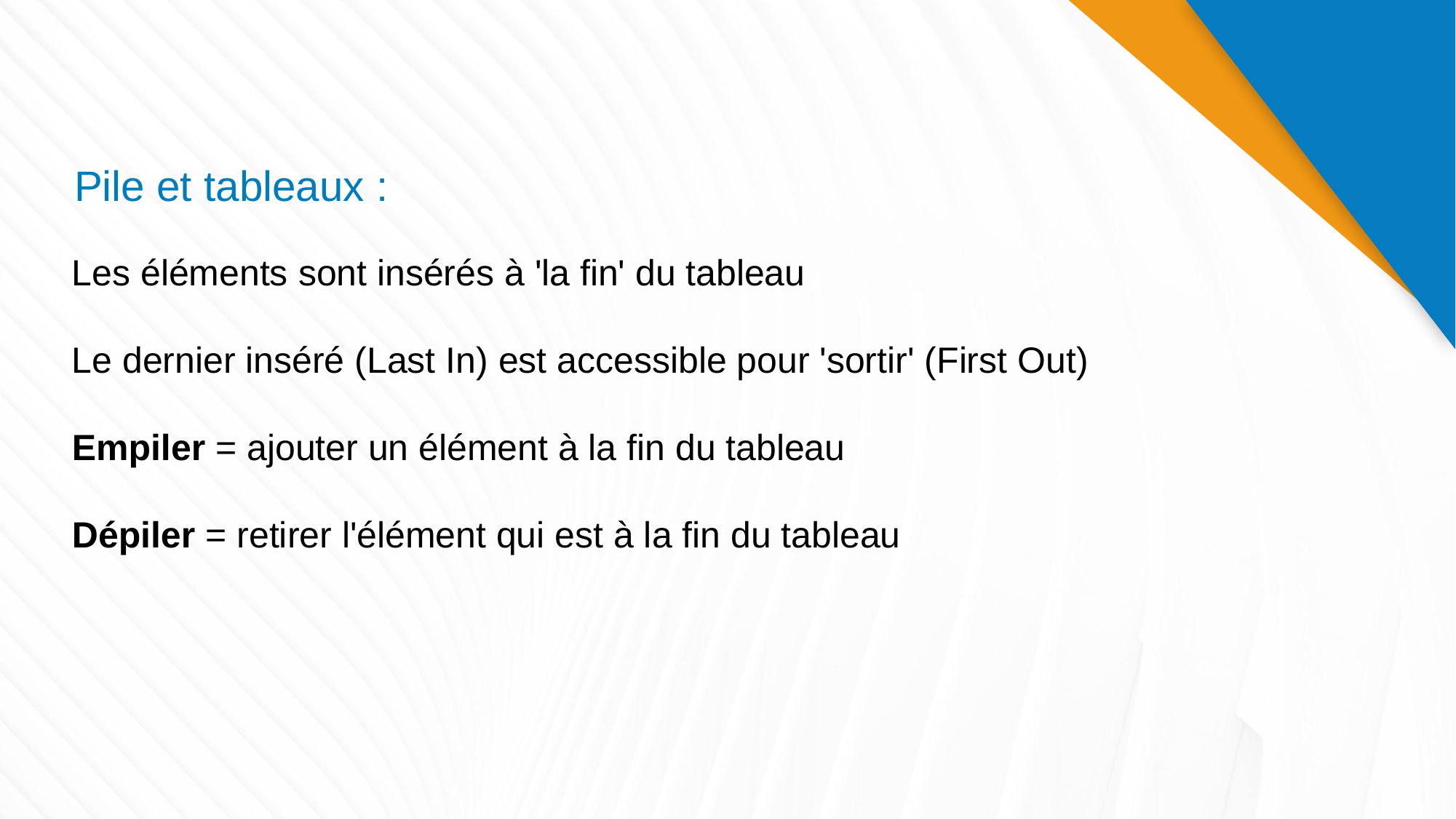

# Pile et tableaux :
Les éléments sont insérés à 'la fin' du tableau

Le dernier inséré (Last In) est accessible pour 'sortir' (First Out)

Empiler = ajouter un élément à la fin du tableau

Dépiler = retirer l'élément qui est à la fin du tableau